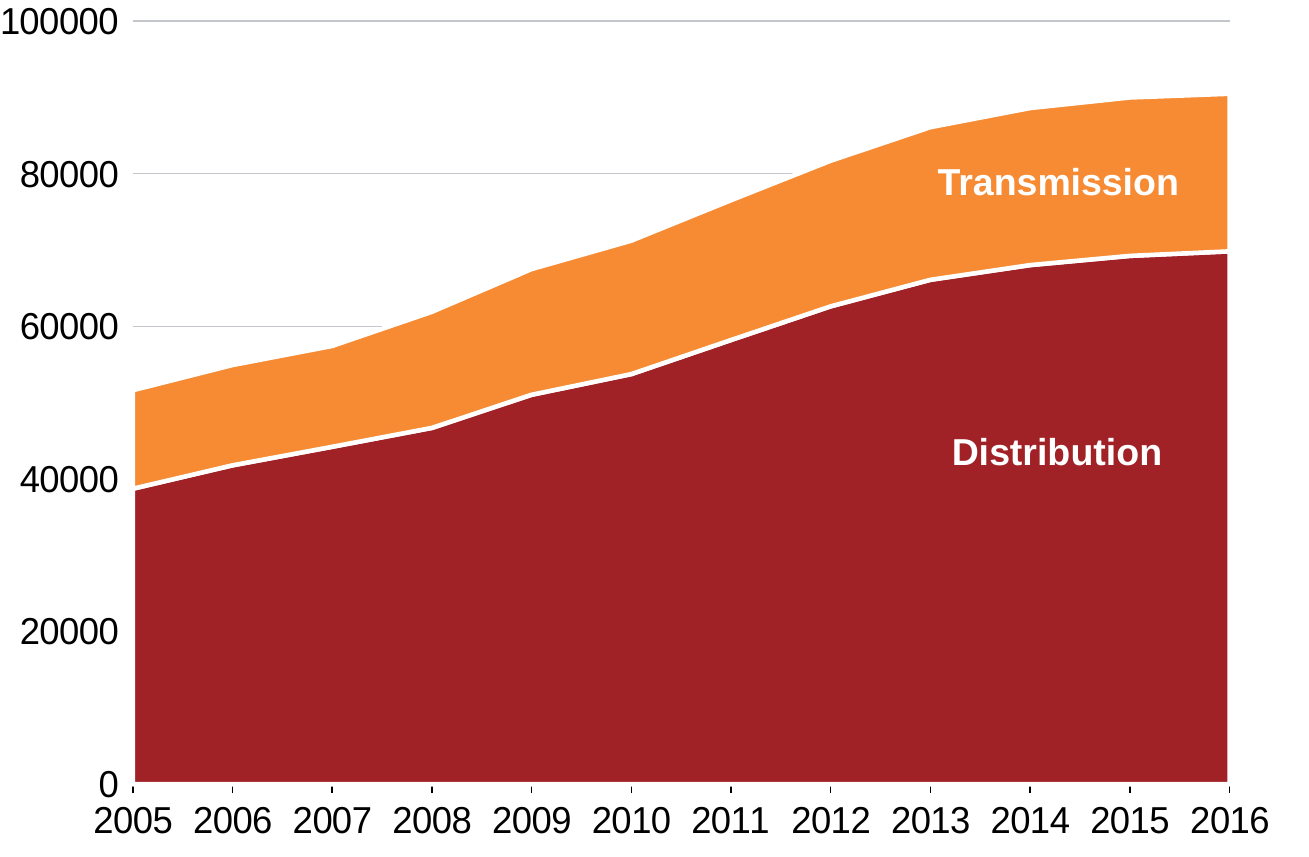

### Chart

| Category | Distribution | Transmission |
|---|---|---|
| 2005 | 38722.166666666664 | 12892.0 |
| 2006 | 41786.0 | 13132.0 |
| 2007 | 44215.0 | 13205.0 |
| 2008 | 46687.0 | 15209.0 |
| 2009 | 51029.0 | 16473.0 |
| 2010 | 53736.0 | 17482.0 |
| 2011 | 58200.0 | 18320.0 |
| 2012 | 62623.0 | 19070.0 |
| 2013 | 66100.0 | 19990.0 |
| 2014 | 68026.0 | 20568.0 |
| 2015 | 69232.0 | 20756.0 |
| 2016 | 69823.0 | 20653.0 |
Transmission
Distribution